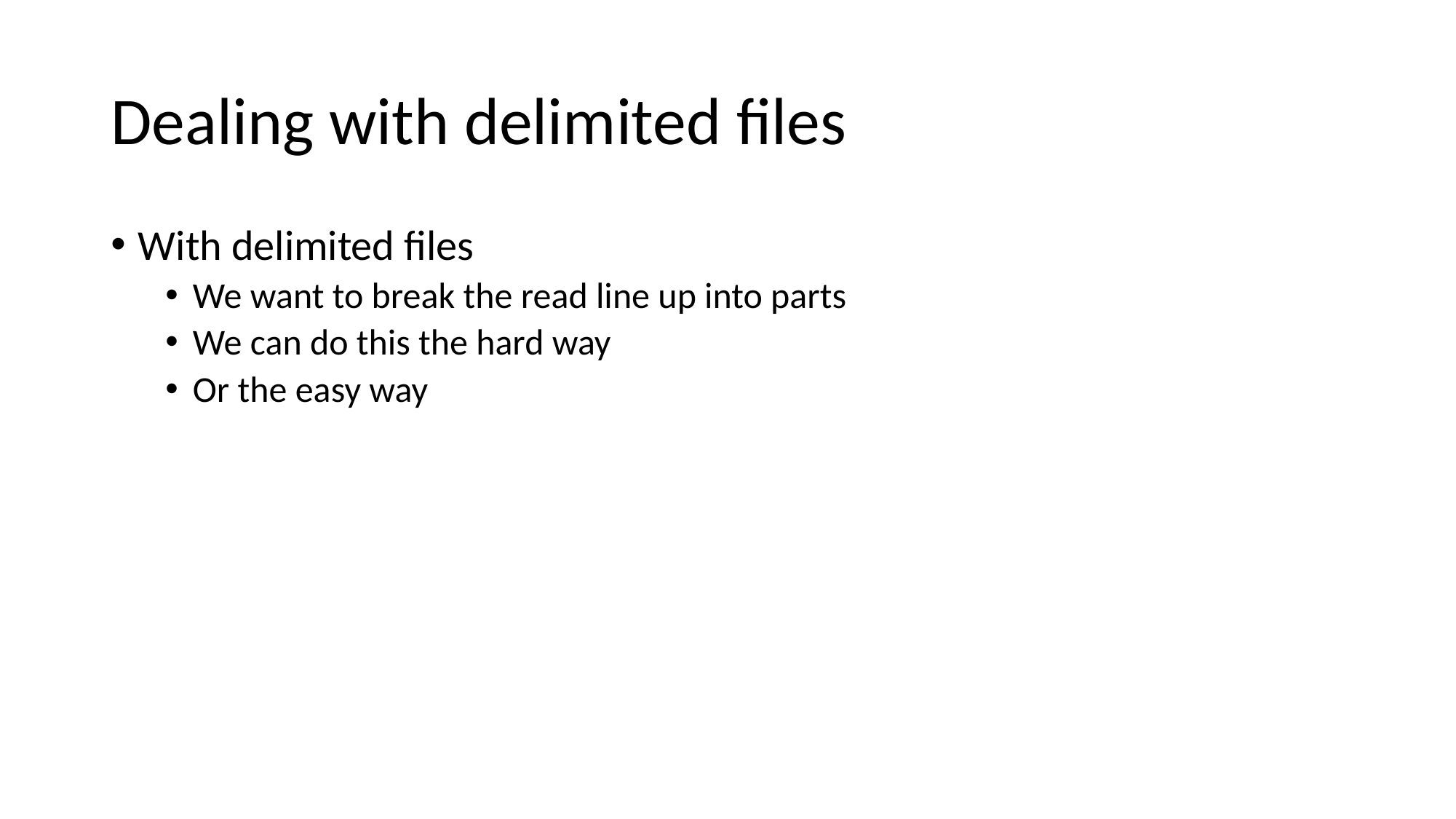

# Dealing with delimited files
With delimited files
We want to break the read line up into parts
We can do this the hard way
Or the easy way